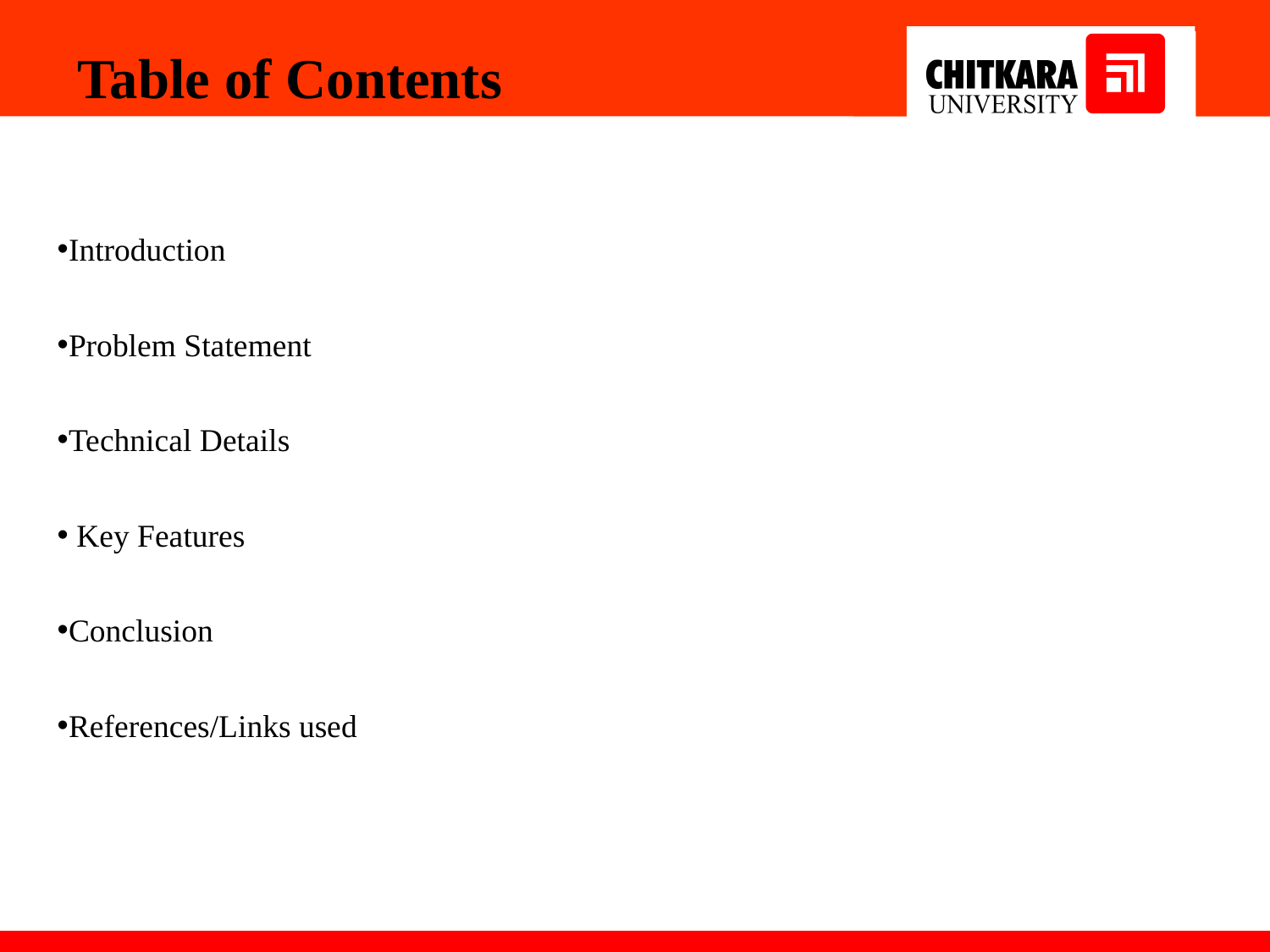

Table of Contents
Introduction
Problem Statement
Technical Details
 Key Features
Conclusion
References/Links used